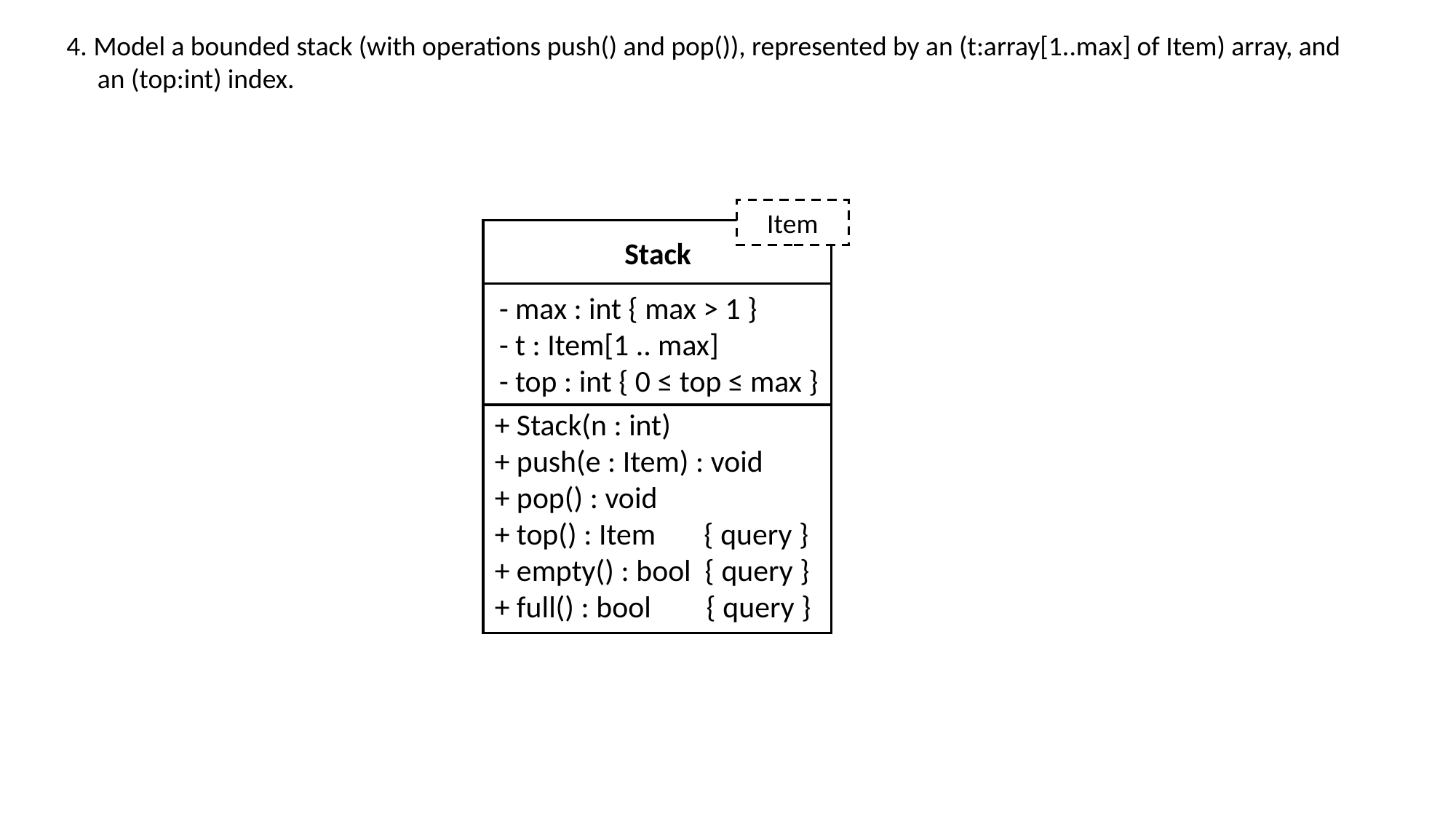

4. Model a bounded stack (with operations push() and pop()), represented by an (t:array[1..max] of Item) array, and
     an (top:int) index.
Item

Stack

- max : int { max > 1 }
- t : Item[1 .. max]
- top : int { 0 ≤ top ≤ max }
+ Stack(n : int)
+ push(e : Item) : void
+ pop() : void
+ top() : Item       { query }
+ empty() : bool  { query }
+ full() : bool        { query }